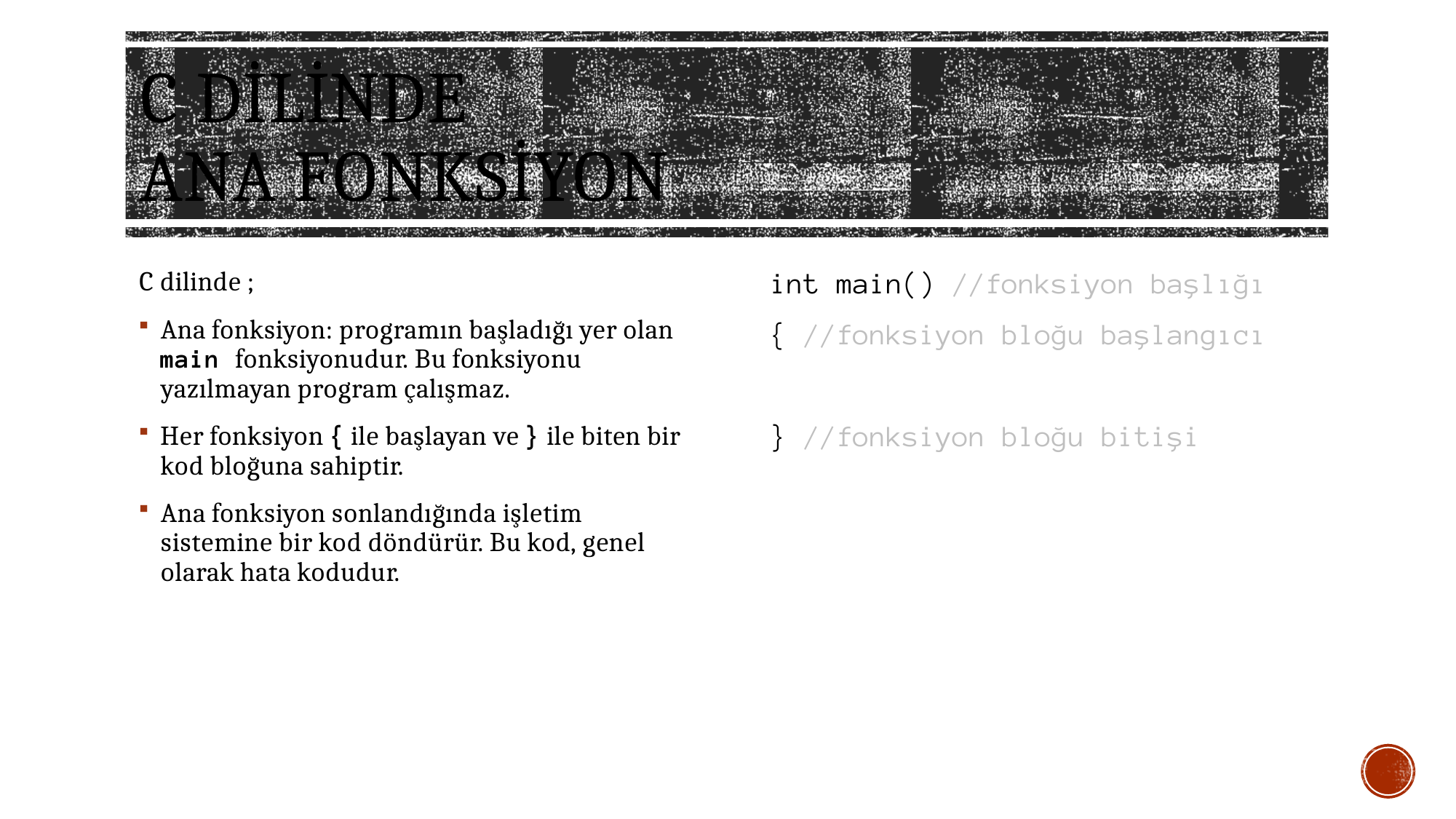

# C DİLİNDE ana fonksiyon
C dilinde ;
Ana fonksiyon: programın başladığı yer olan  main fonksiyonudur. Bu fonksiyonu yazılmayan program çalışmaz.
Her fonksiyon { ile başlayan ve } ile biten bir kod bloğuna sahiptir.
Ana fonksiyon sonlandığında işletim sistemine bir kod döndürür. Bu kod, genel olarak hata kodudur.
int main() //fonksiyon başlığı
{ //fonksiyon bloğu başlangıcı

} //fonksiyon bloğu bitişi